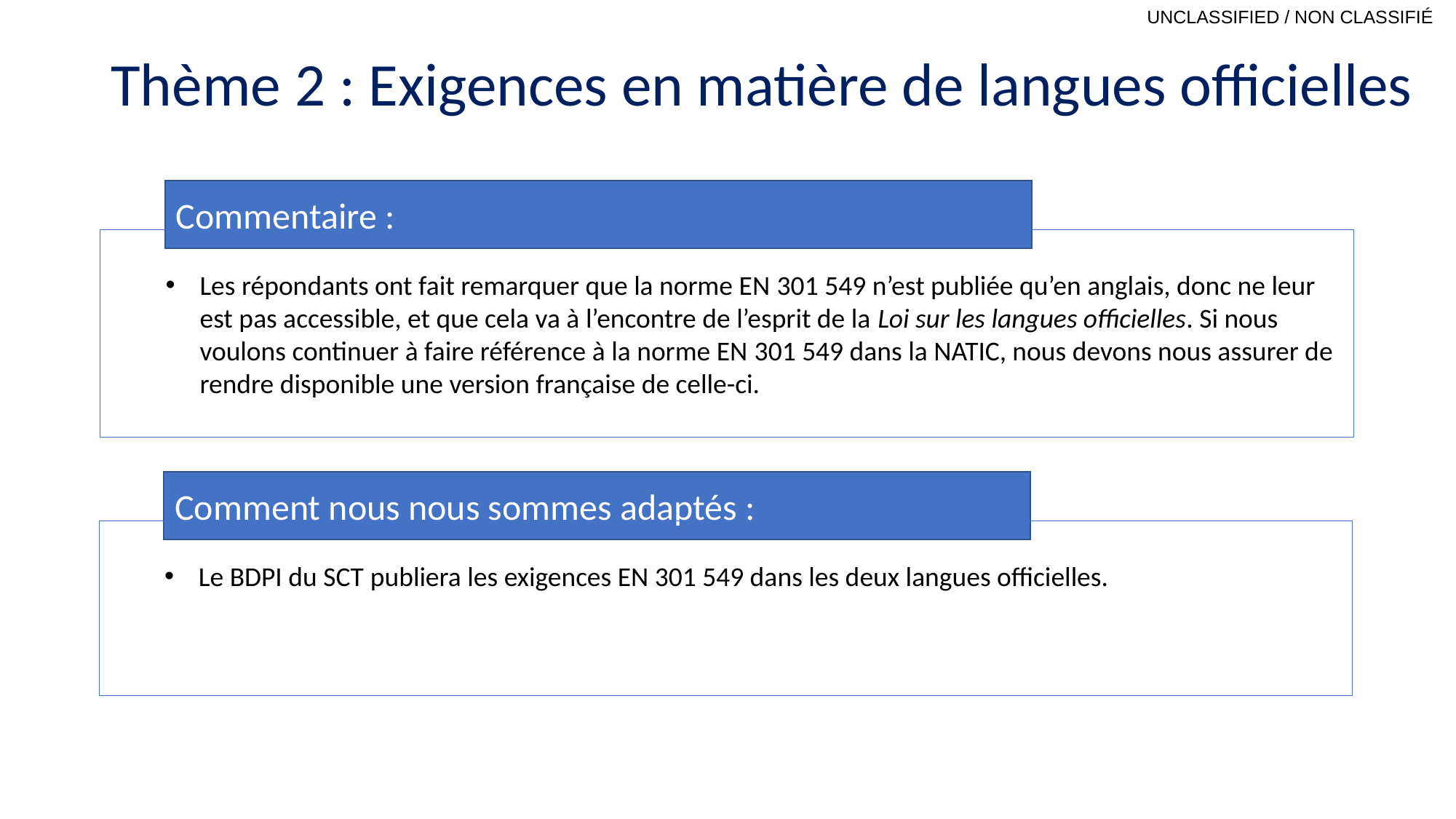

# Thème 2 : Exigences en matière de langues officielles
Commentaire :

Les répondants ont fait remarquer que la norme EN 301 549 n’est publiée qu’en anglais, donc ne leur est pas accessible, et que cela va à l’encontre de l’esprit de la Loi sur les langues officielles. Si nous voulons continuer à faire référence à la norme EN 301 549 dans la NATIC, nous devons nous assurer de rendre disponible une version française de celle-ci.

Comment nous nous sommes adaptés :

Le BDPI du SCT publiera les exigences EN 301 549 dans les deux langues officielles.